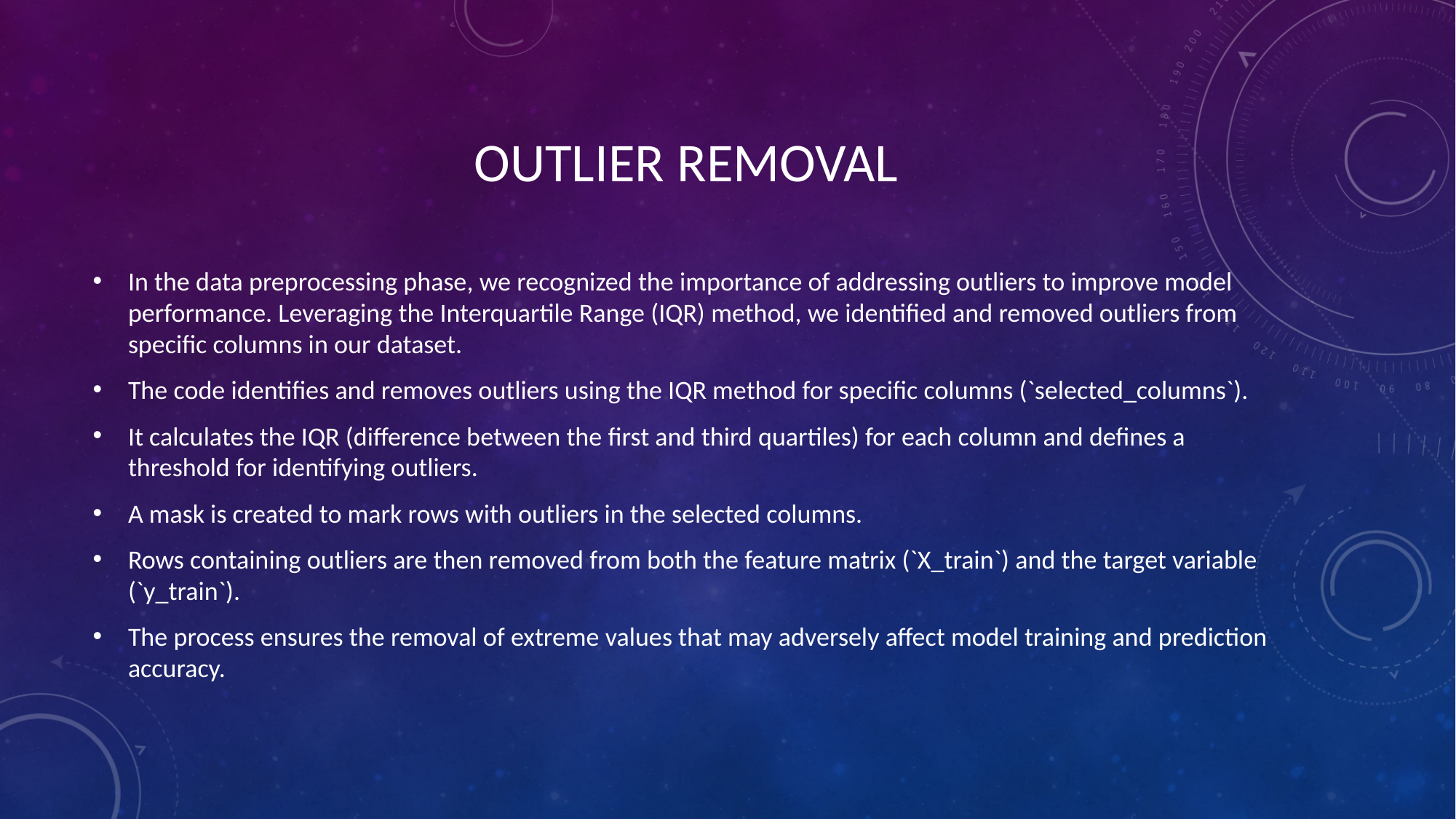

# Outlier Removal
In the data preprocessing phase, we recognized the importance of addressing outliers to improve model performance. Leveraging the Interquartile Range (IQR) method, we identified and removed outliers from specific columns in our dataset.
The code identifies and removes outliers using the IQR method for specific columns (`selected_columns`).
It calculates the IQR (difference between the first and third quartiles) for each column and defines a threshold for identifying outliers.
A mask is created to mark rows with outliers in the selected columns.
Rows containing outliers are then removed from both the feature matrix (`X_train`) and the target variable (`y_train`).
The process ensures the removal of extreme values that may adversely affect model training and prediction accuracy.